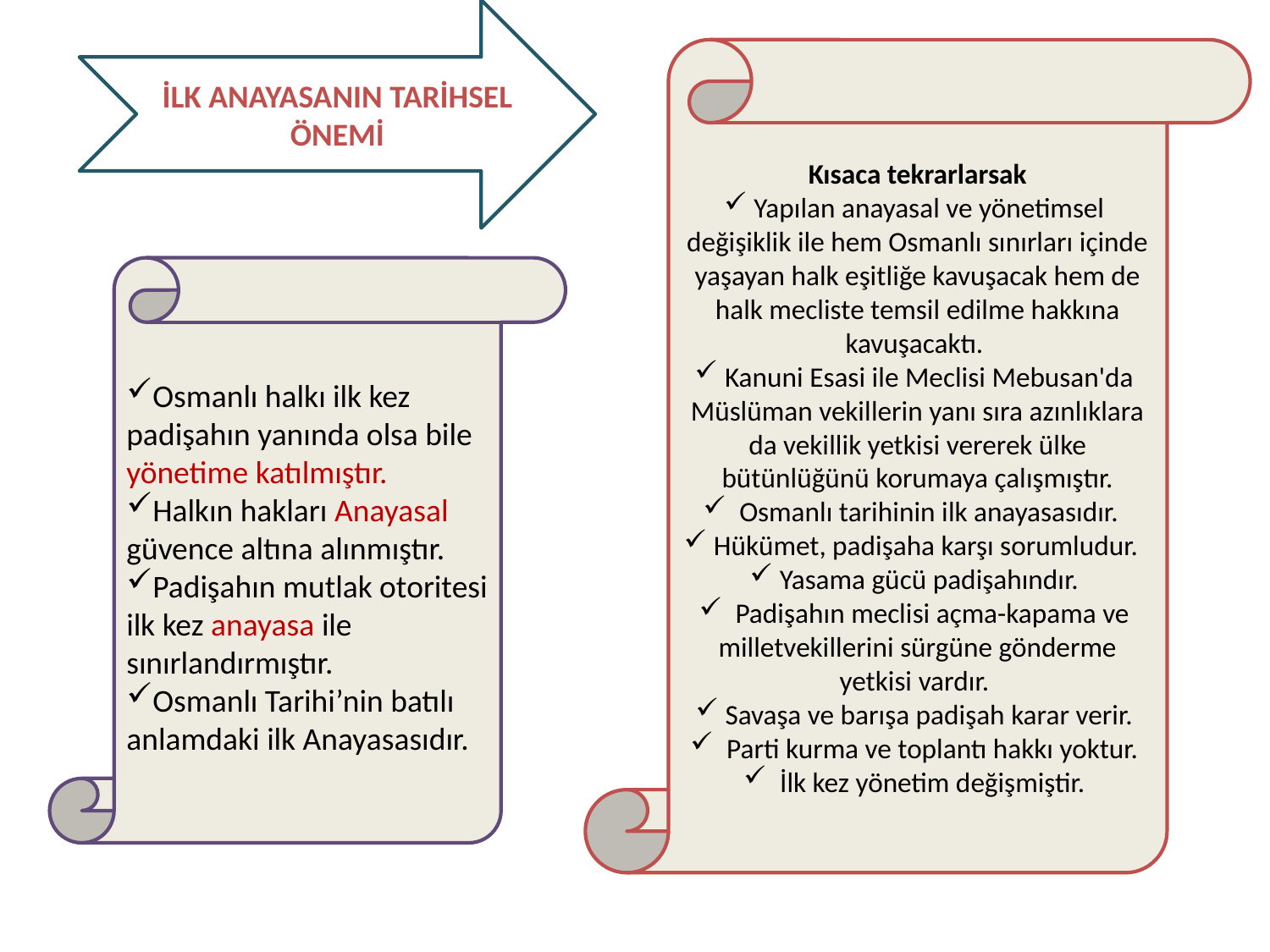

#
İLK ANAYASANIN TARİHSEL ÖNEMİ
Kısaca tekrarlarsak
Yapılan anayasal ve yönetimsel değişiklik ile hem Osmanlı sınırları içinde yaşayan halk eşitliğe kavuşacak hem de halk mecliste temsil edilme hakkına kavuşacaktı.
Kanuni Esasi ile Meclisi Mebusan'da Müslüman vekillerin yanı sıra azınlıklara da vekillik yetkisi vererek ülke bütünlüğünü korumaya çalışmıştır.
 Osmanlı tarihinin ilk anayasasıdır.
Hükümet, padişaha karşı sorumludur.
Yasama gücü padişahındır.
 Padişahın meclisi açma-kapama ve milletvekillerini sürgüne gönderme yetkisi vardır.
Savaşa ve barışa padişah karar verir.
 Parti kurma ve toplantı hakkı yoktur.
 İlk kez yönetim değişmiştir.

Osmanlı halkı ilk kez padişahın yanında olsa bile yönetime katılmıştır.
Halkın hakları Anayasal güvence altına alınmıştır.
Padişahın mutlak otoritesi ilk kez anayasa ile sınırlandırmıştır.
Osmanlı Tarihi’nin batılı anlamdaki ilk Anayasasıdır.